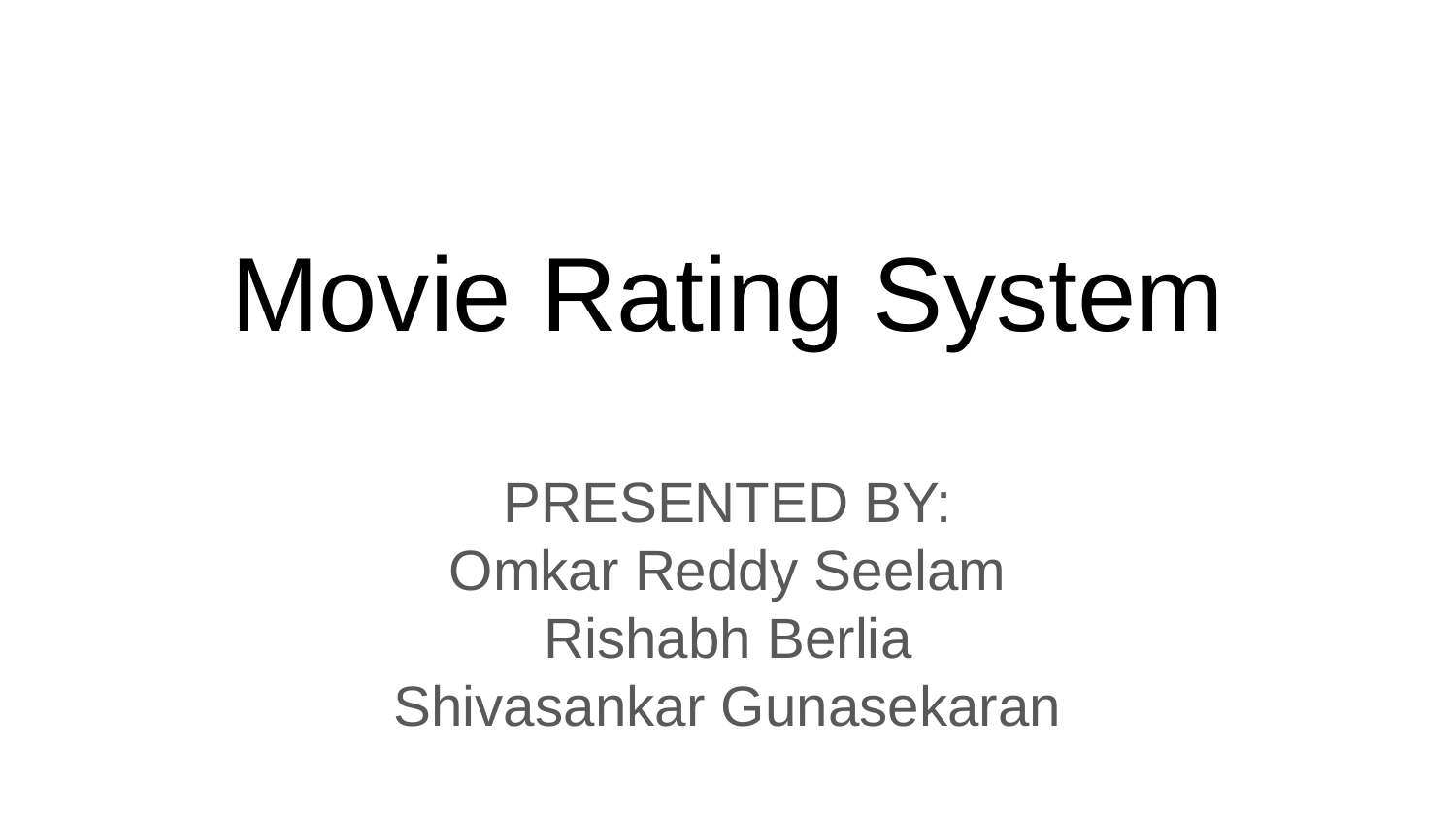

# Movie Rating System
PRESENTED BY:
Omkar Reddy Seelam
Rishabh Berlia
Shivasankar Gunasekaran